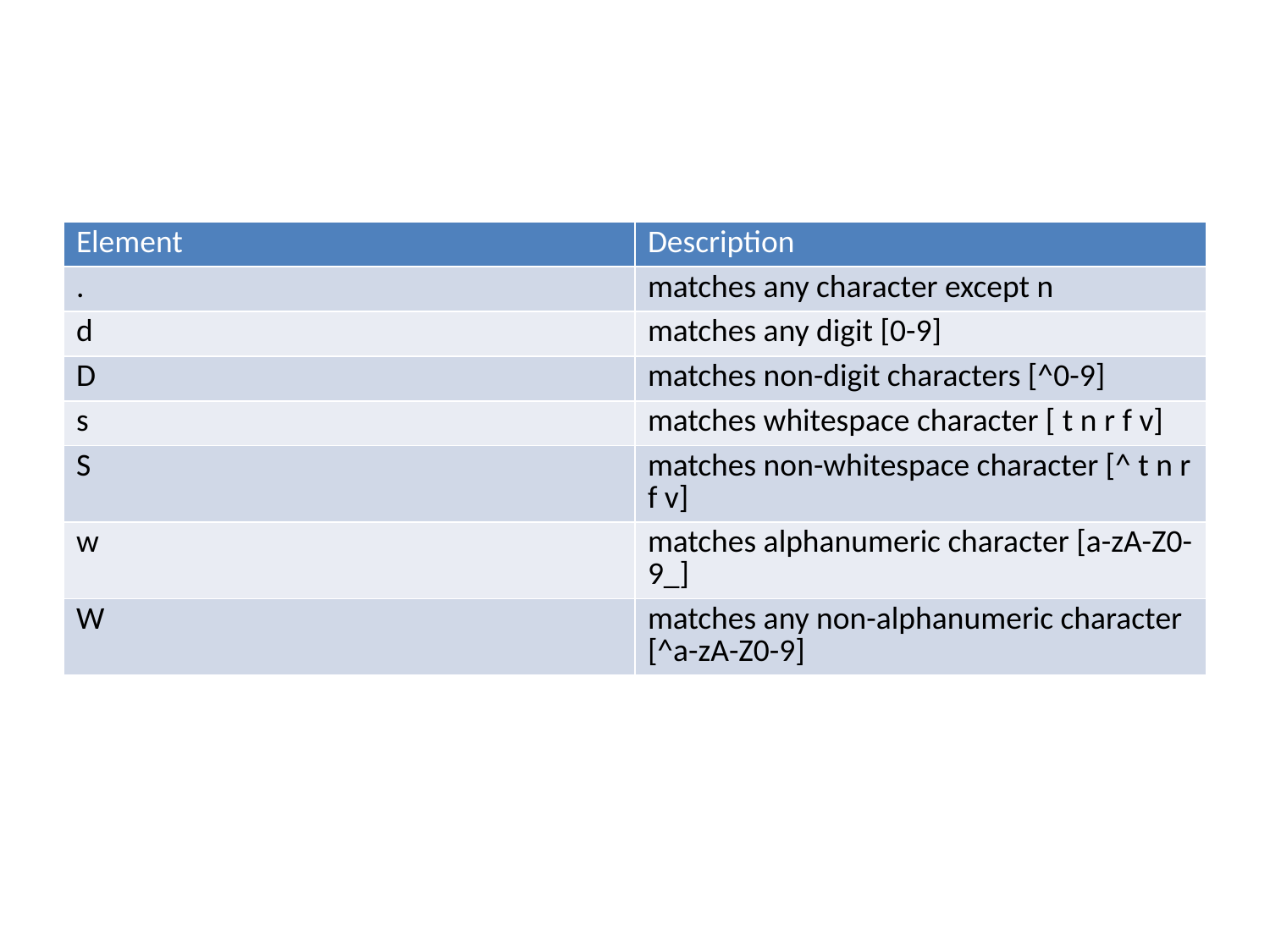

| Element | Description |
| --- | --- |
| . | matches any character except n |
| d | matches any digit [0-9] |
| D | matches non-digit characters [^0-9] |
| s | matches whitespace character [ t n r f v] |
| S | matches non-whitespace character [^ t n r f v] |
| w | matches alphanumeric character [a-zA-Z0-9\_] |
| W | matches any non-alphanumeric character [^a-zA-Z0-9] |